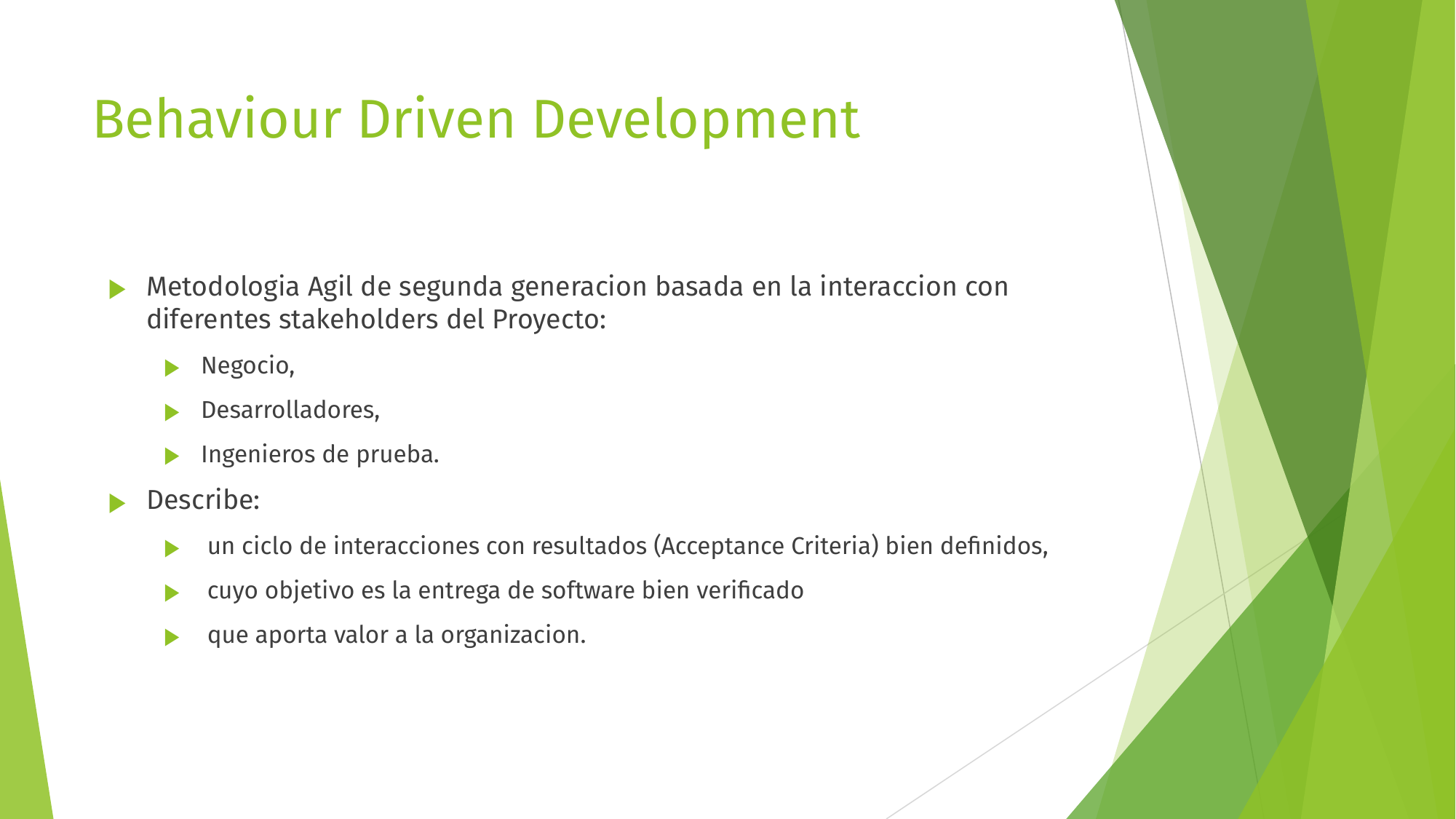

# Behaviour Driven Development
Metodologia Agil de segunda generacion basada en la interaccion con diferentes stakeholders del Proyecto:
Negocio,
Desarrolladores,
Ingenieros de prueba.
Describe:
 un ciclo de interacciones con resultados (Acceptance Criteria) bien definidos,
 cuyo objetivo es la entrega de software bien verificado
 que aporta valor a la organizacion.